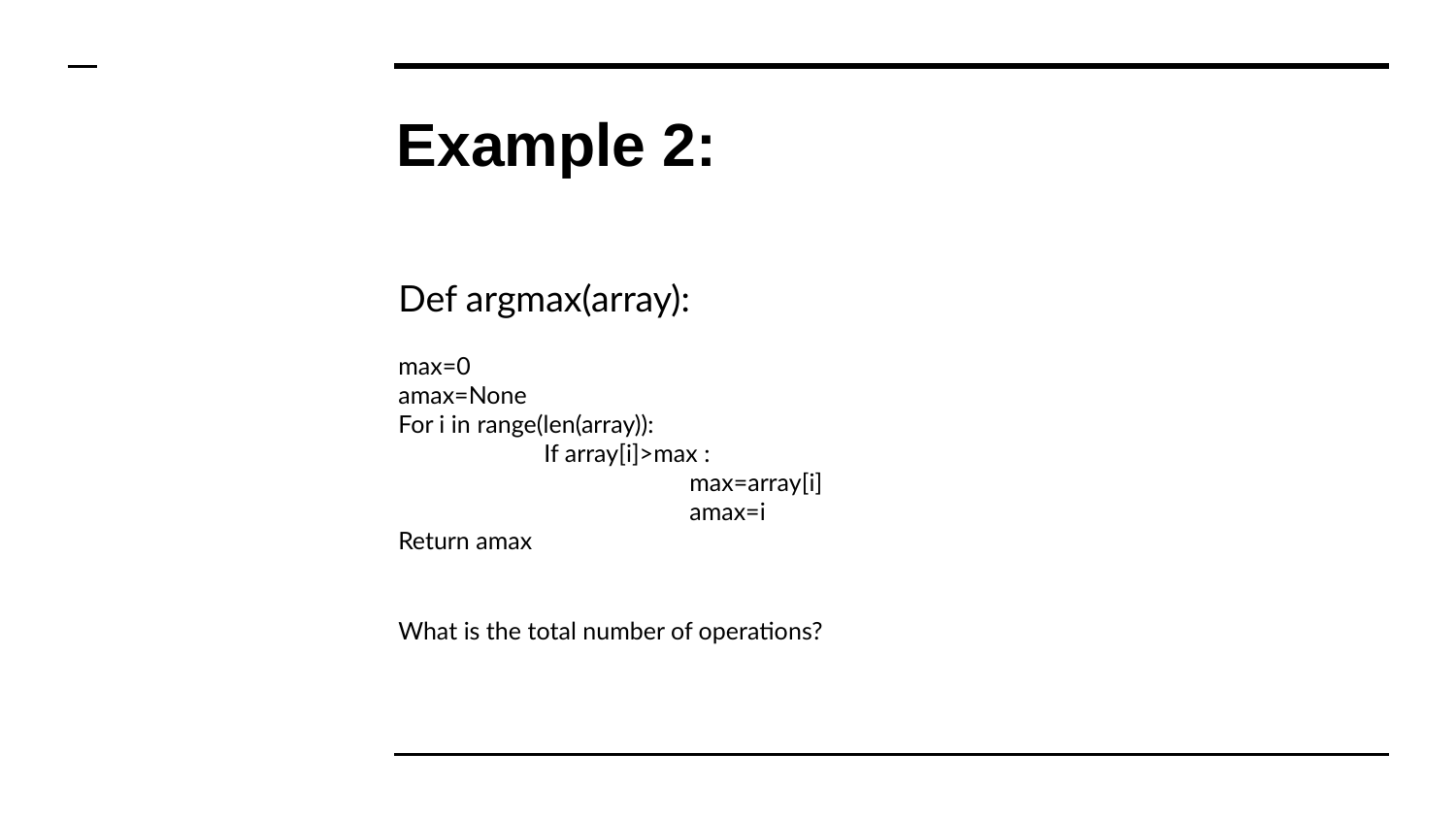

# Example 2:
Def argmax(array):
max=0
amax=None
For i in range(len(array)):
	If array[i]>max :
		max=array[i]
		amax=i
Return amax

What is the total number of operations?